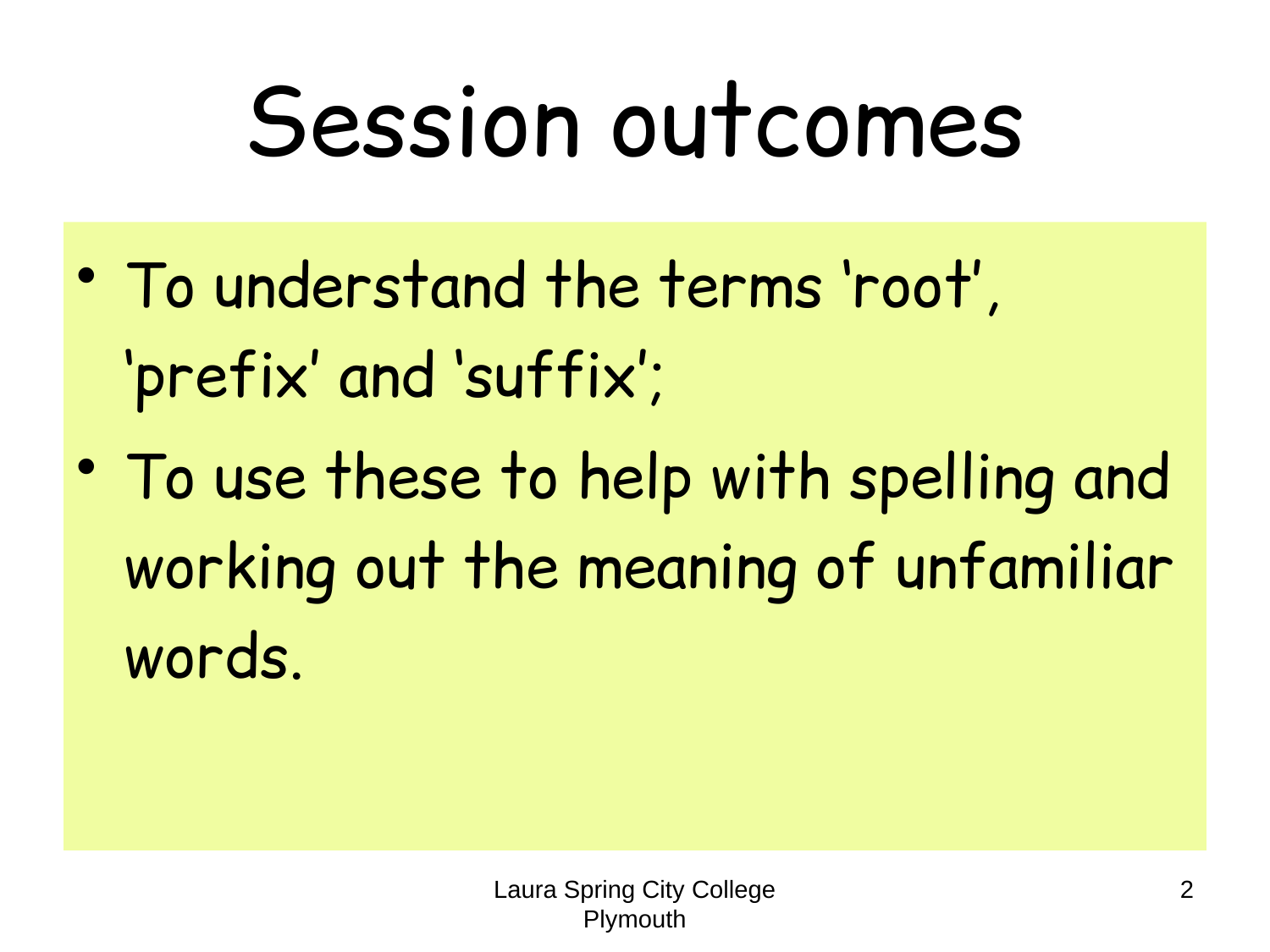

# Session outcomes
To understand the terms ‘root’, ‘prefix’ and ‘suffix’;
To use these to help with spelling and working out the meaning of unfamiliar words.

Laura Spring City College Plymouth
2